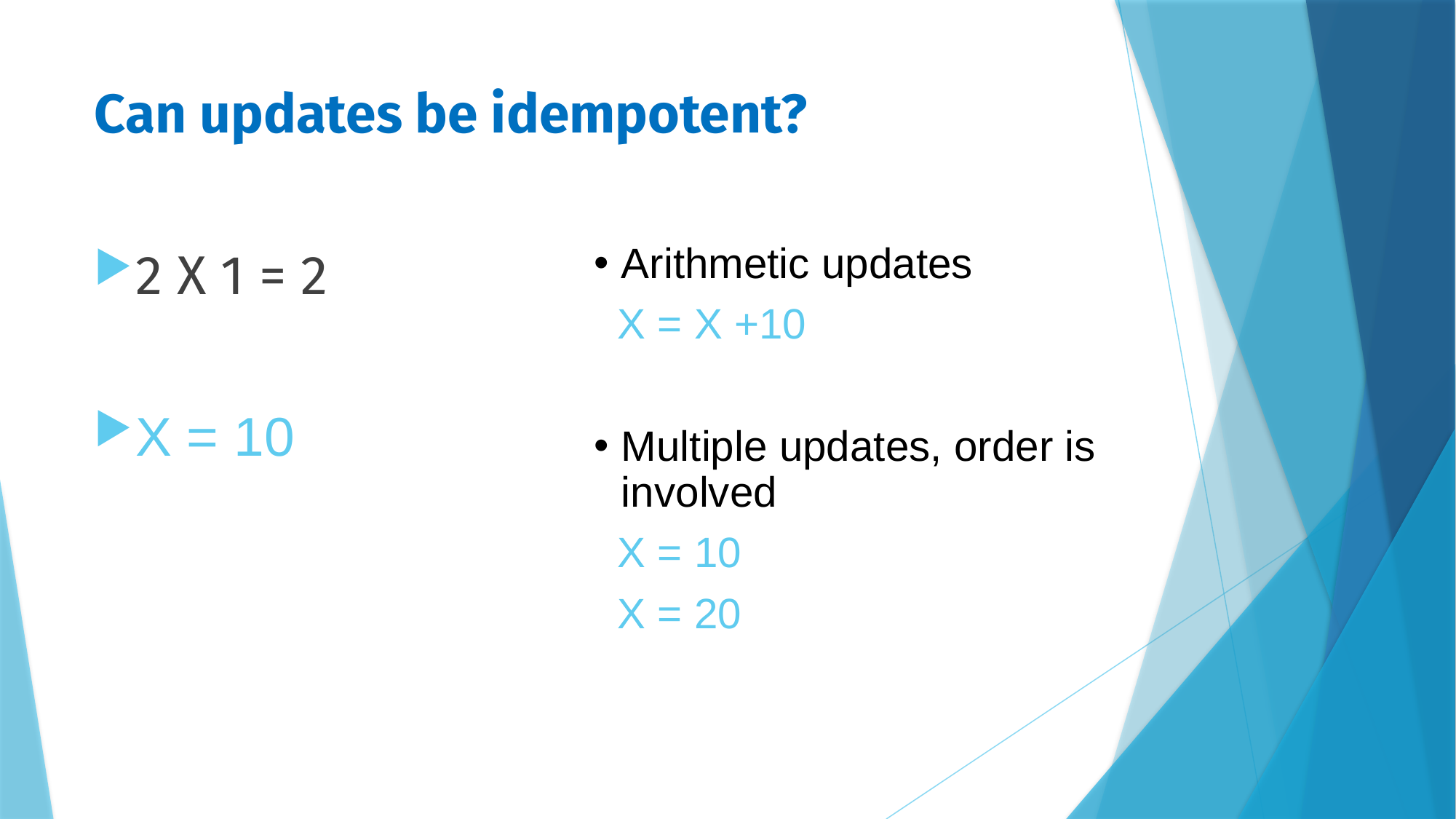

Can updates be idempotent?

2 X 1 = 2

X = 10

Arithmetic updates
  X = X +10

Multiple updates, order is involved
  X = 10
  X = 20